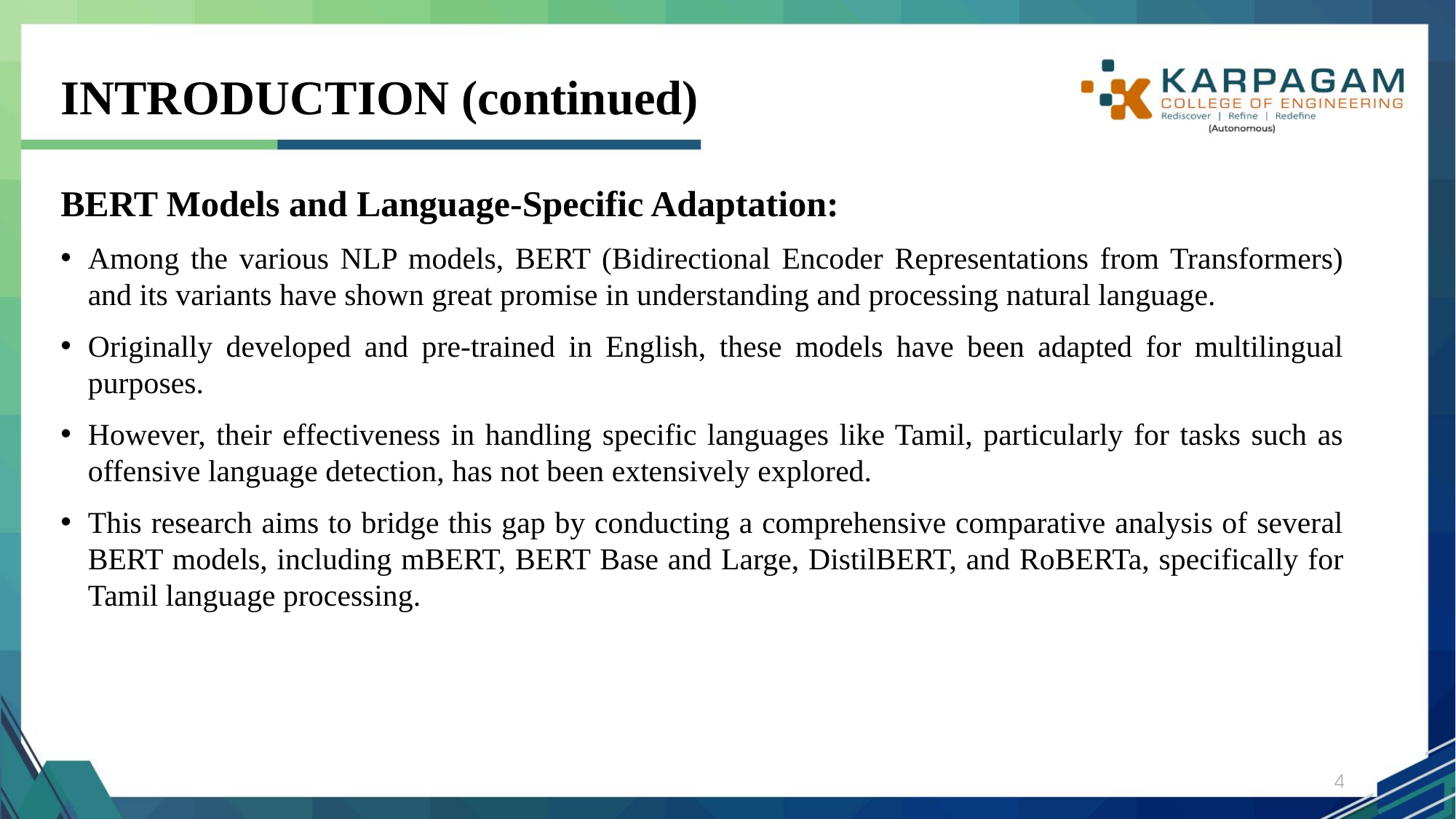

# INTRODUCTION (continued)
BERT Models and Language-Specific Adaptation:
Among the various NLP models, BERT (Bidirectional Encoder Representations from Transformers) and its variants have shown great promise in understanding and processing natural language.
Originally developed and pre-trained in English, these models have been adapted for multilingual purposes.
However, their effectiveness in handling specific languages like Tamil, particularly for tasks such as offensive language detection, has not been extensively explored.
This research aims to bridge this gap by conducting a comprehensive comparative analysis of several BERT models, including mBERT, BERT Base and Large, DistilBERT, and RoBERTa, specifically for Tamil language processing.
4